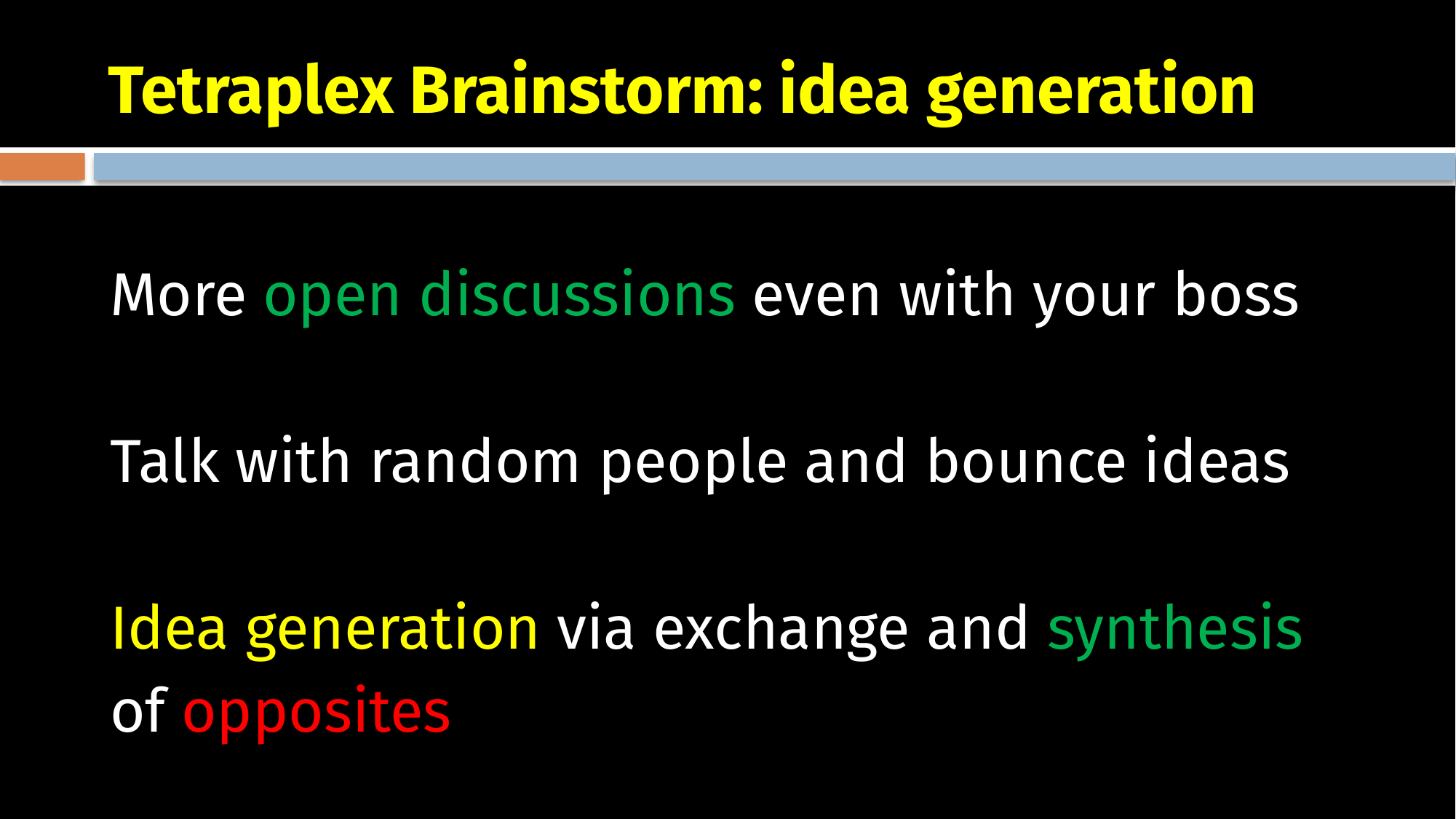

# Tetraplex Brainstorm: idea generation

More open discussions even with your boss

Talk with random people and bounce ideas

Idea generation via exchange and synthesis
of opposites